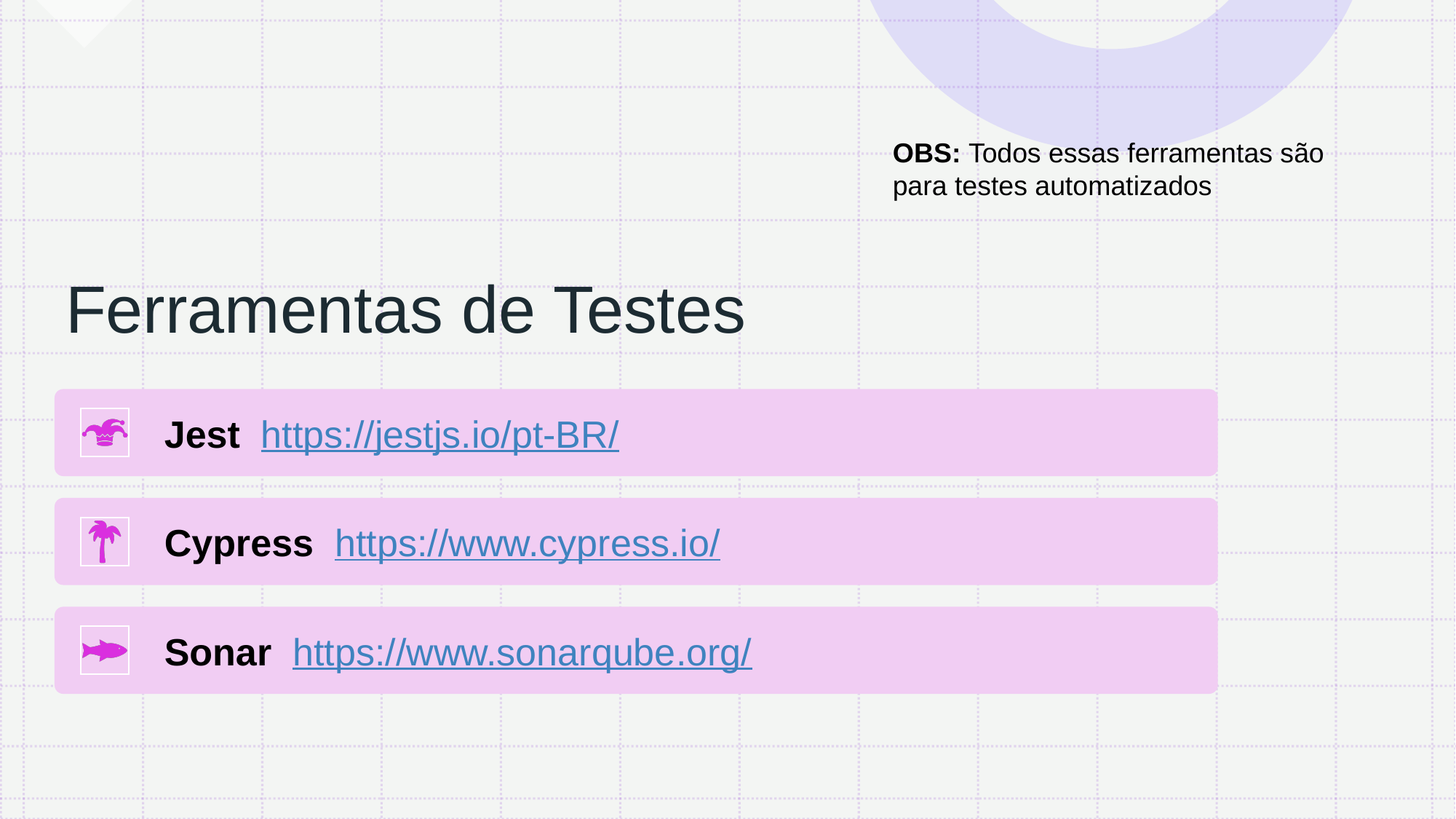

# Ferramentas de Testes
OBS: Todos essas ferramentas são para testes automatizados
Jest  https://jestjs.io/pt-BR/
Cypress  https://www.cypress.io/
Sonar  https://www.sonarqube.org/